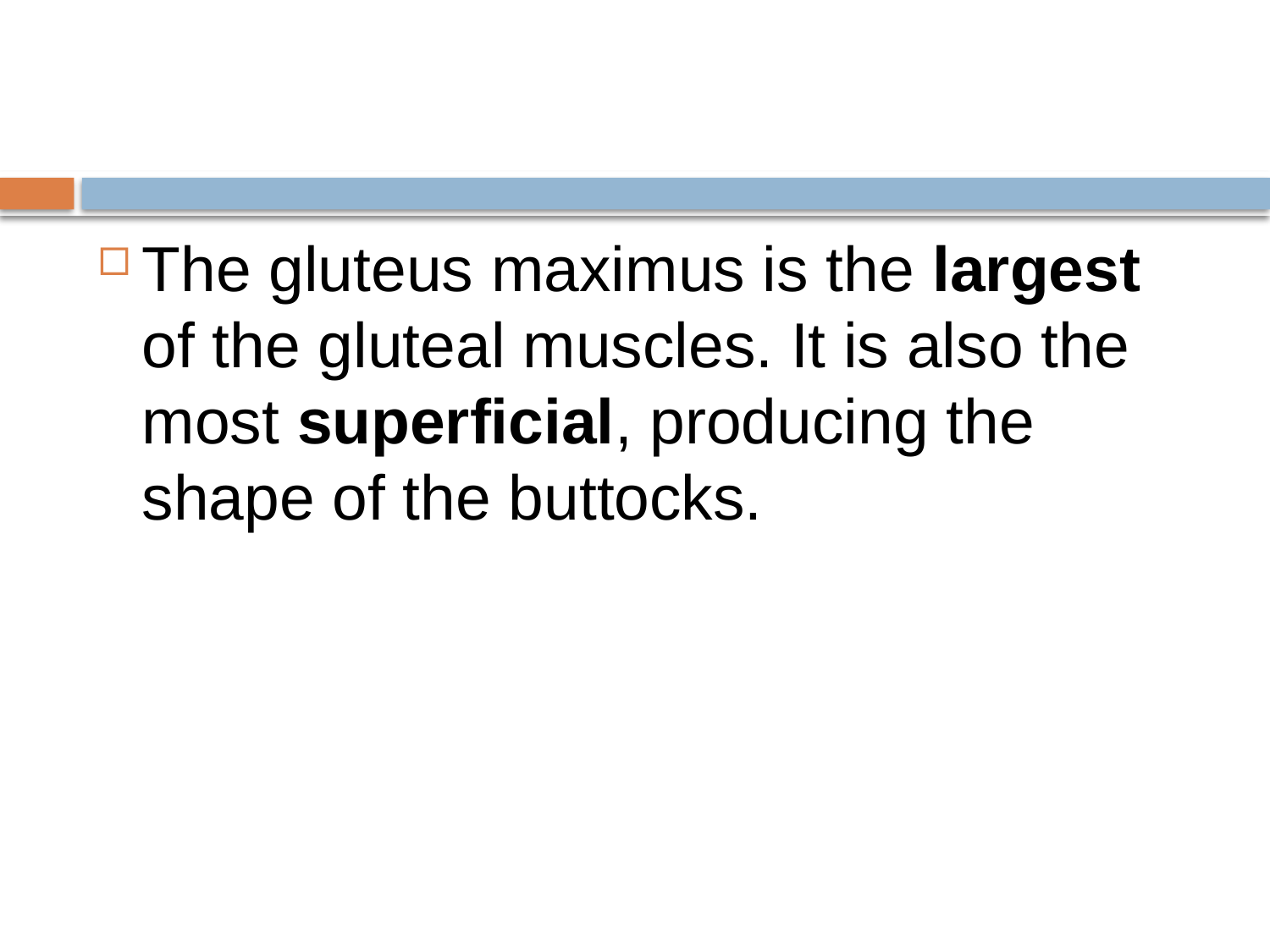

#
The gluteus maximus is the largest of the gluteal muscles. It is also the most superficial, producing the shape of the buttocks.